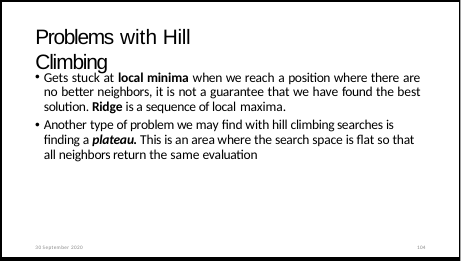

# Problems with Hill Climbing
Gets stuck at local minima when we reach a position where there are  no better neighbors, it is not a guarantee that we have found the best  solution. Ridge is a sequence of local maxima.
Another type of problem we may find with hill climbing searches is  finding a plateau. This is an area where the search space is flat so that  all neighbors return the same evaluation
30 September 2020
104